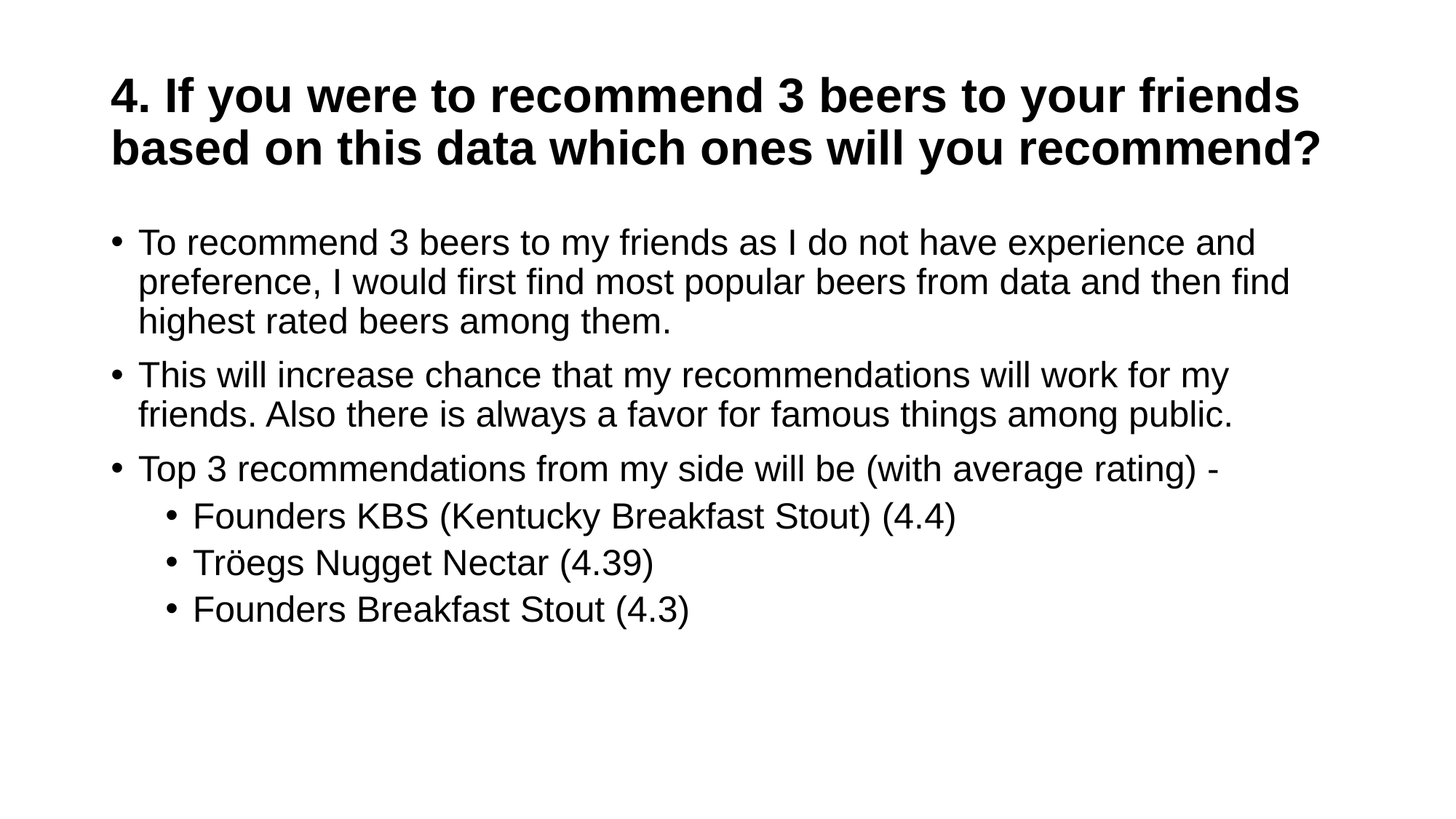

# 4. If you were to recommend 3 beers to your friends based on this data which ones will you recommend?
To recommend 3 beers to my friends as I do not have experience and preference, I would first find most popular beers from data and then find highest rated beers among them.
This will increase chance that my recommendations will work for my friends. Also there is always a favor for famous things among public.
Top 3 recommendations from my side will be (with average rating) -
Founders KBS (Kentucky Breakfast Stout) (4.4)
Tröegs Nugget Nectar (4.39)
Founders Breakfast Stout (4.3)